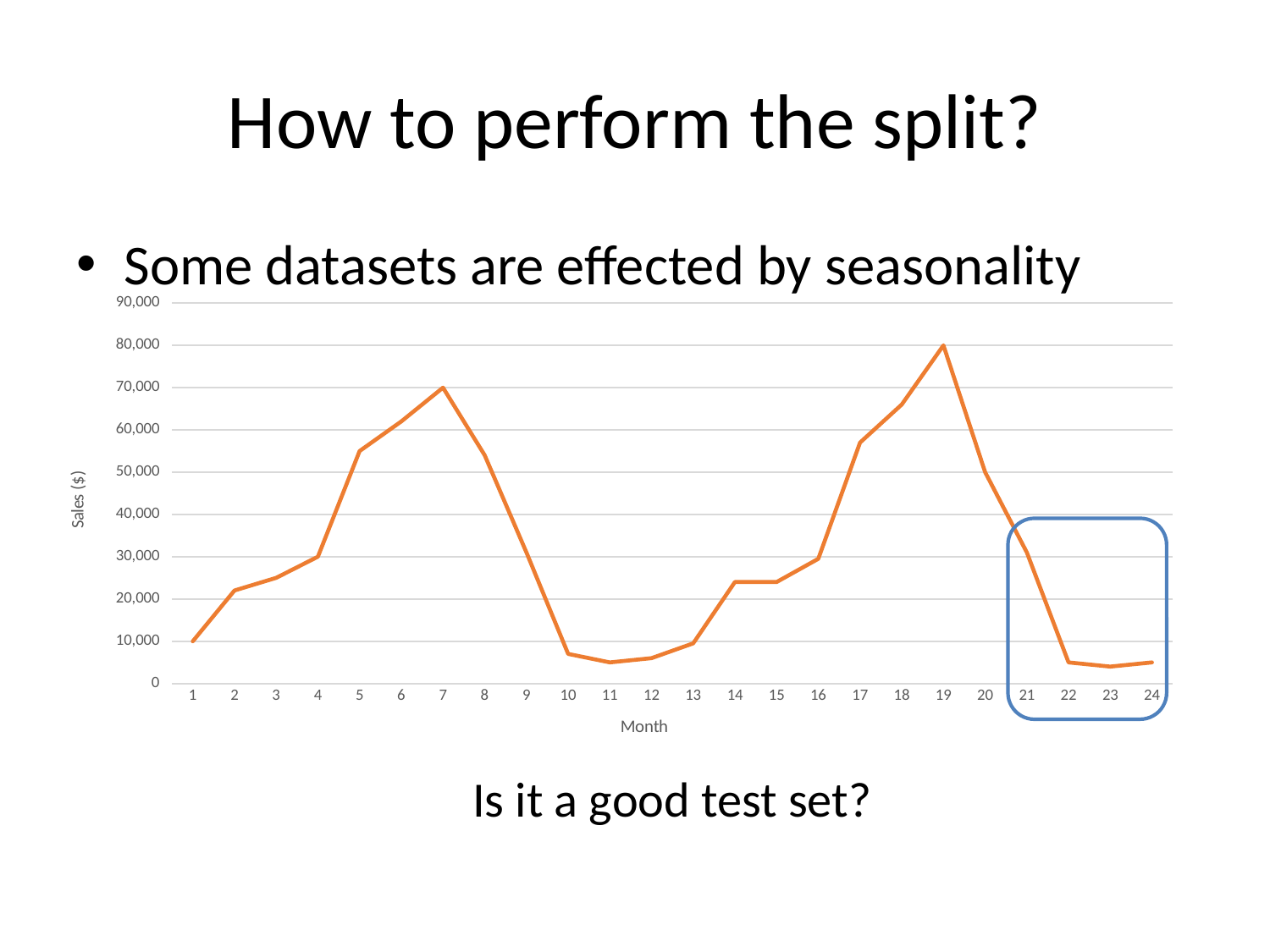

# How to perform the split?
Some datasets are effected by seasonality

### Chart

| Category | Sales ($) |
|---|---|
Is it a good test set?